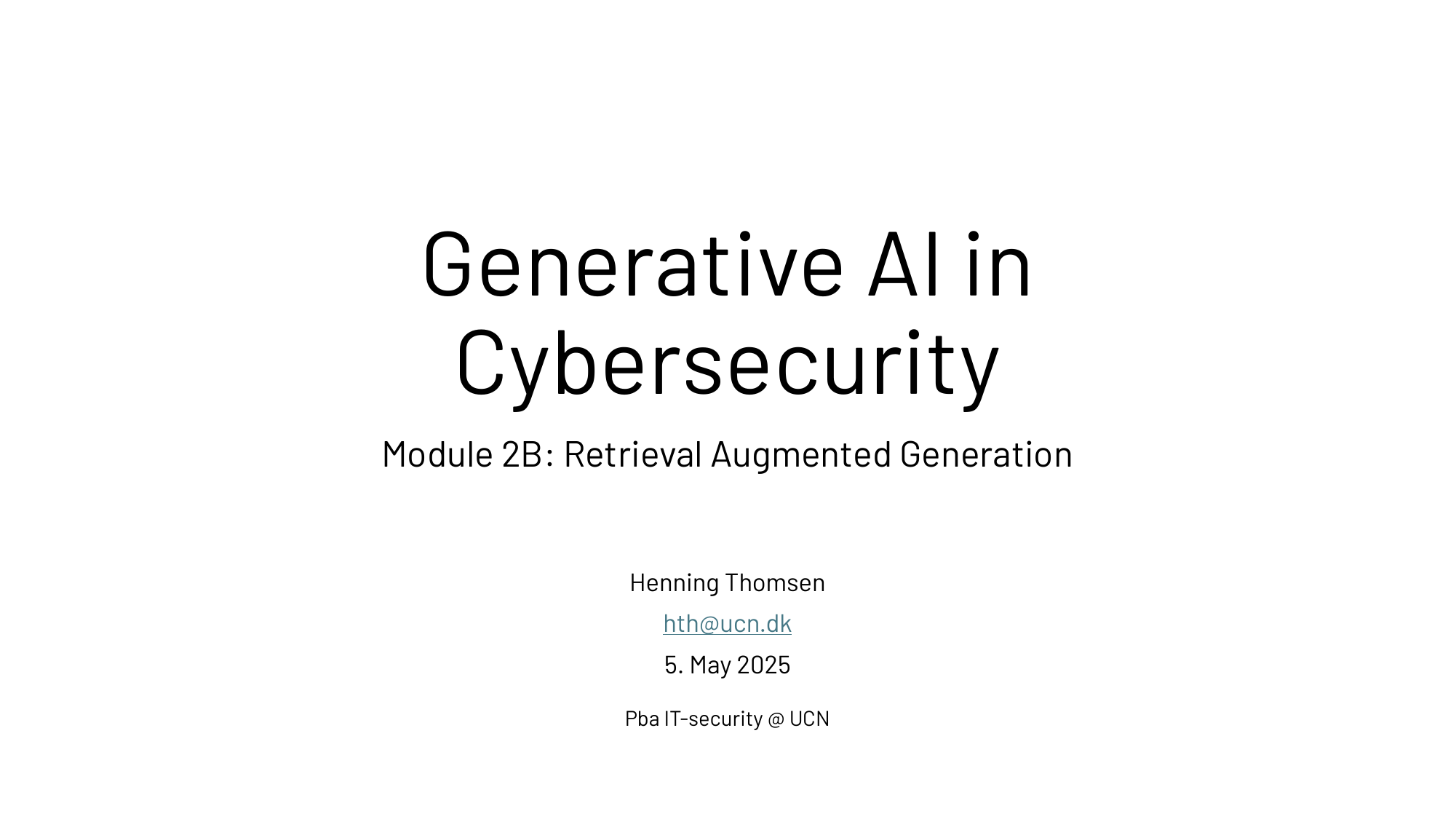

# Generative AI in Cybersecurity
Module 2B: Retrieval Augmented Generation

Henning Thomsen
hth@ucn.dk
5. May 2025

Pba IT-security @ UCN